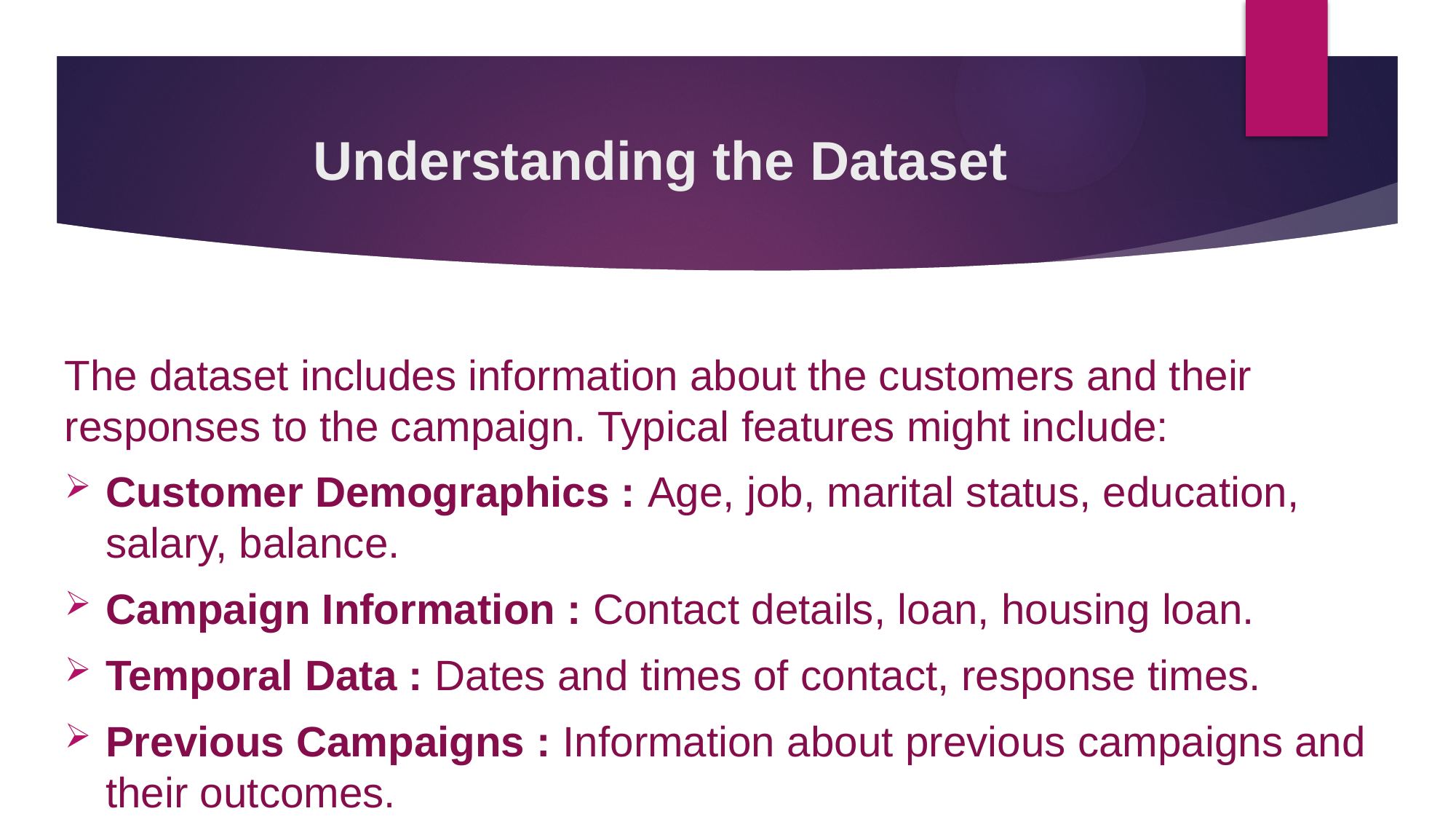

# Understanding the Dataset

The dataset includes information about the customers and their responses to the campaign. Typical features might include:
Customer Demographics : Age, job, marital status, education, salary, balance.
Campaign Information : Contact details, loan, housing loan.
Temporal Data : Dates and times of contact, response times.
Previous Campaigns : Information about previous campaigns and their outcomes.